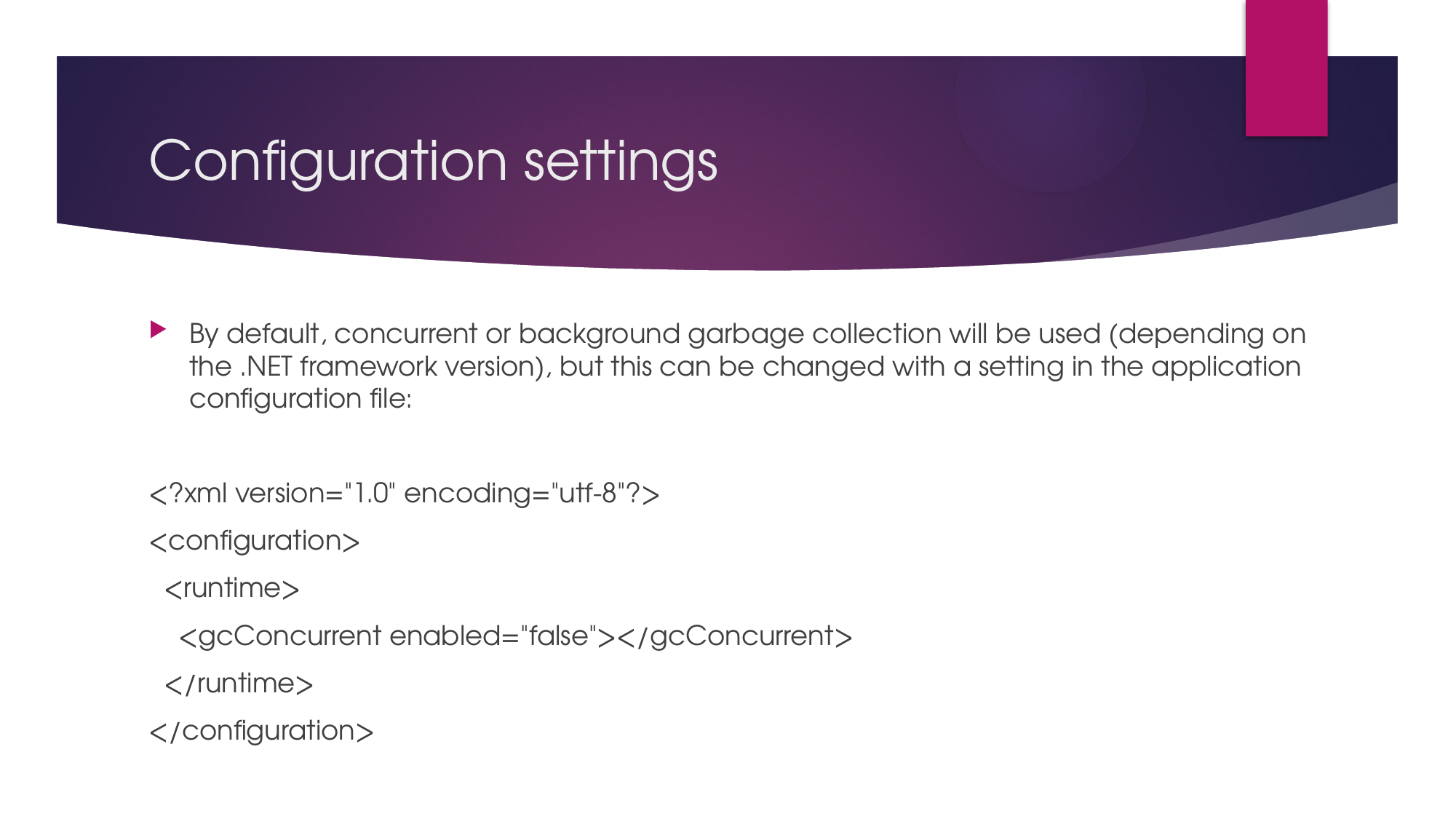

# Configuration settings
By default, concurrent or background garbage collection will be used (depending on the .NET framework version), but this can be changed with a setting in the application configuration file:

<?xml version="1.0" encoding="utf-8"?>
<configuration>
  <runtime>
    <gcConcurrent enabled="false"></gcConcurrent>
  </runtime>
</configuration>